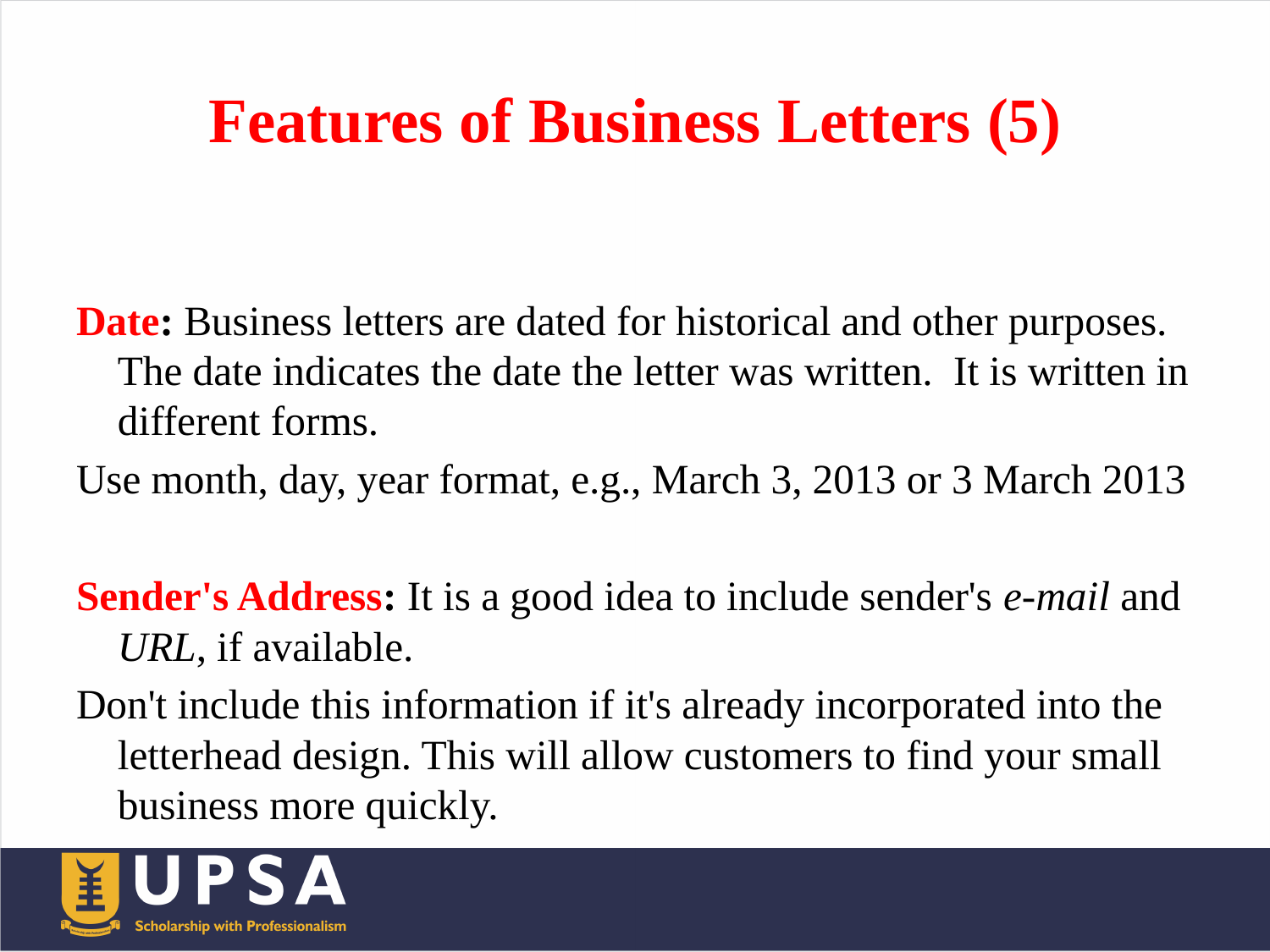

# Features of Business Letters (5)

Date: Business letters are dated for historical and other purposes. The date indicates the date the letter was written.  It is written in different forms.
Use month, day, year format, e.g., March 3, 2013 or 3 March 2013

Sender's Address: It is a good idea to include sender's e-mail and URL, if available.
Don't include this information if it's already incorporated into the letterhead design. This will allow customers to find your small business more quickly.